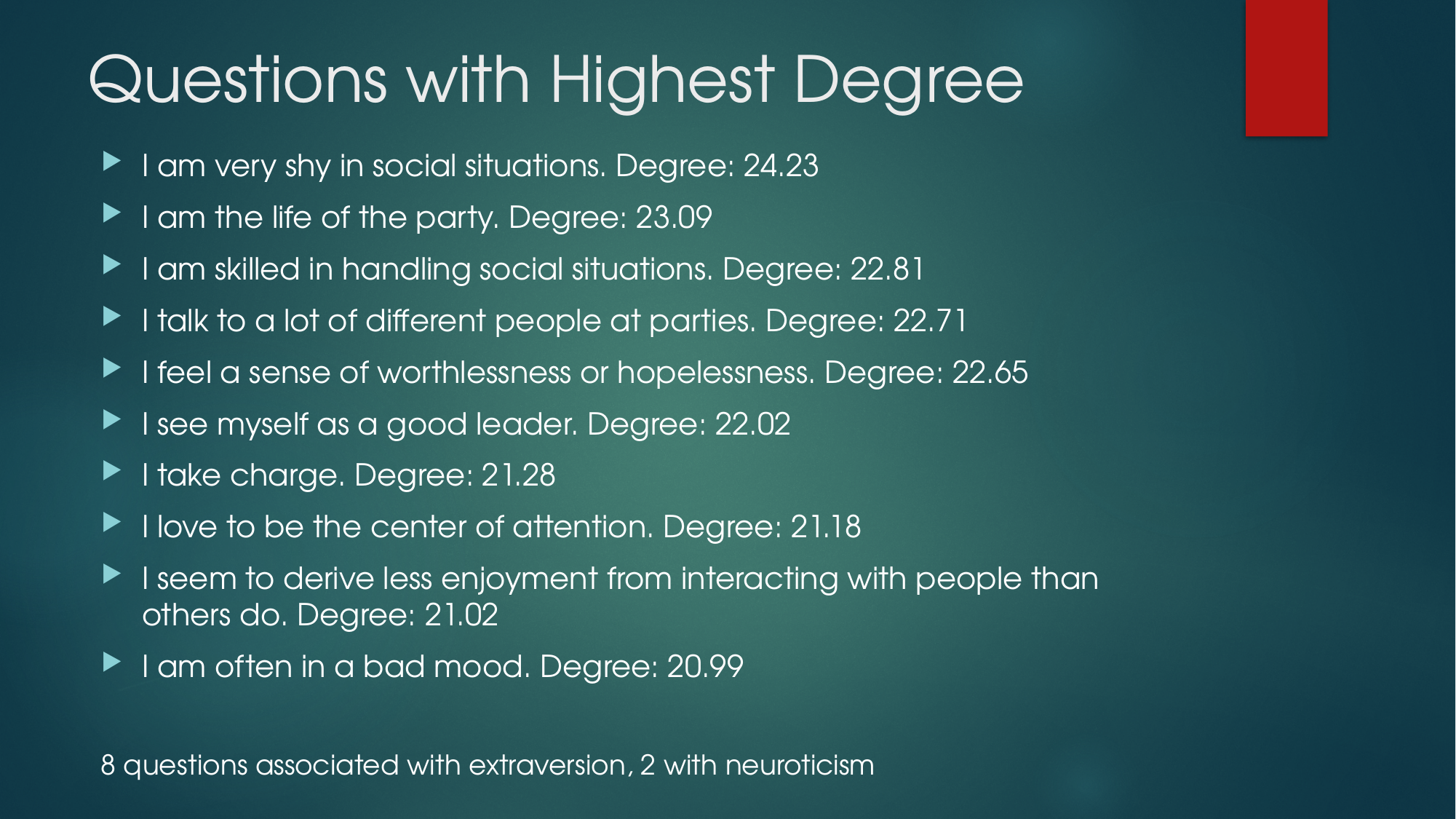

# Questions with Highest Degree
I am very shy in social situations. Degree: 24.23
I am the life of the party. Degree: 23.09
I am skilled in handling social situations. Degree: 22.81
I talk to a lot of different people at parties. Degree: 22.71
I feel a sense of worthlessness or hopelessness. Degree: 22.65
I see myself as a good leader. Degree: 22.02
I take charge. Degree: 21.28
I love to be the center of attention. Degree: 21.18
I seem to derive less enjoyment from interacting with people than others do. Degree: 21.02
I am often in a bad mood. Degree: 20.99
8 questions associated with extraversion, 2 with neuroticism